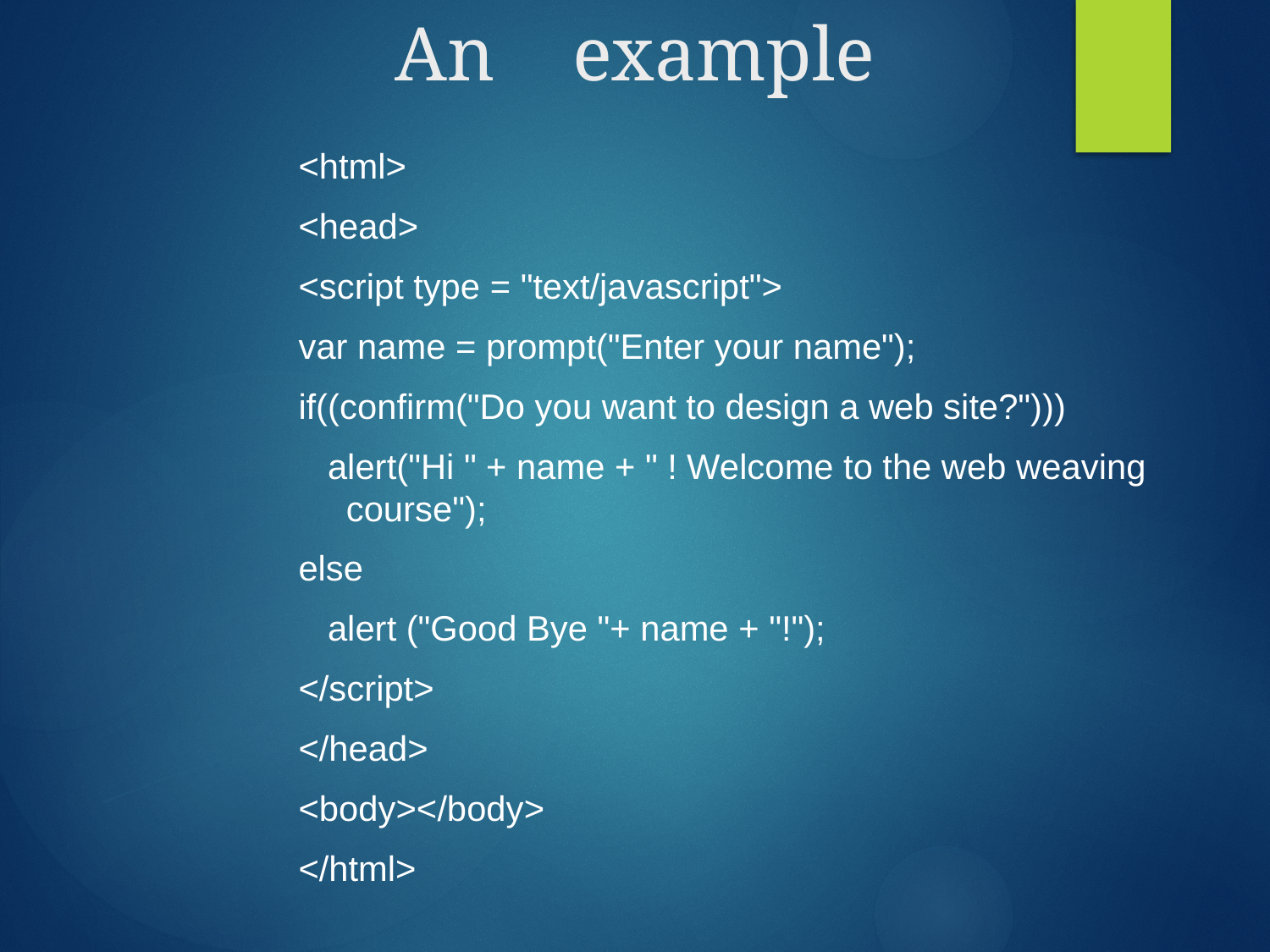

# An    example
<html>
<head>
<script type = "text/javascript">
var name = prompt("Enter your name");
if((confirm("Do you want to design a web site?")))
   alert("Hi " + name + " ! Welcome to the web weaving course");
else
   alert ("Good Bye "+ name + "!");
</script>
</head>
<body></body>
</html>